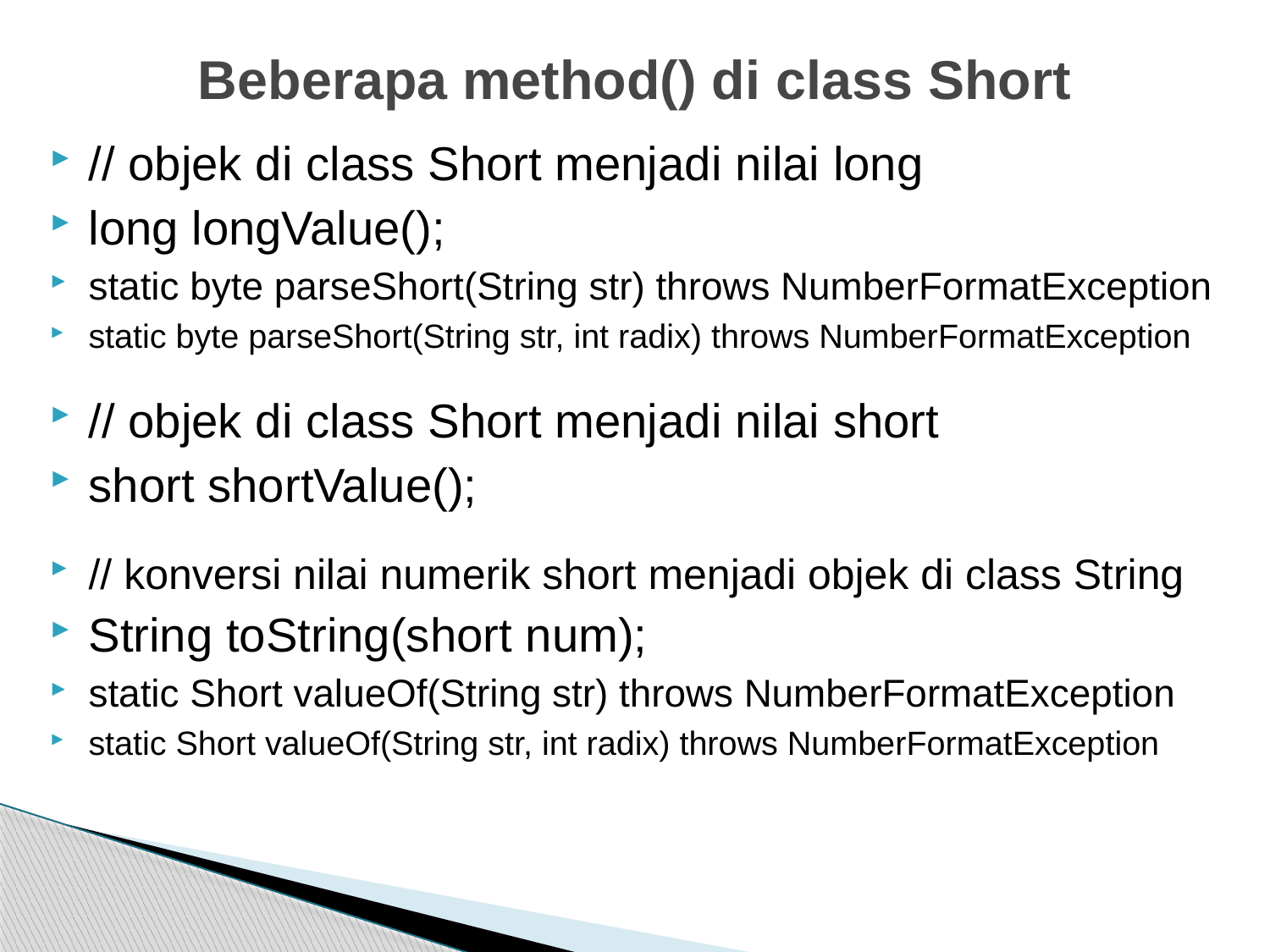

# Beberapa method() di class Short
// objek di class Short menjadi nilai long
long longValue();
static byte parseShort(String str) throws NumberFormatException
static byte parseShort(String str, int radix) throws NumberFormatException

// objek di class Short menjadi nilai short
short shortValue();

// konversi nilai numerik short menjadi objek di class String
String toString(short num);
static Short valueOf(String str) throws NumberFormatException
static Short valueOf(String str, int radix) throws NumberFormatException